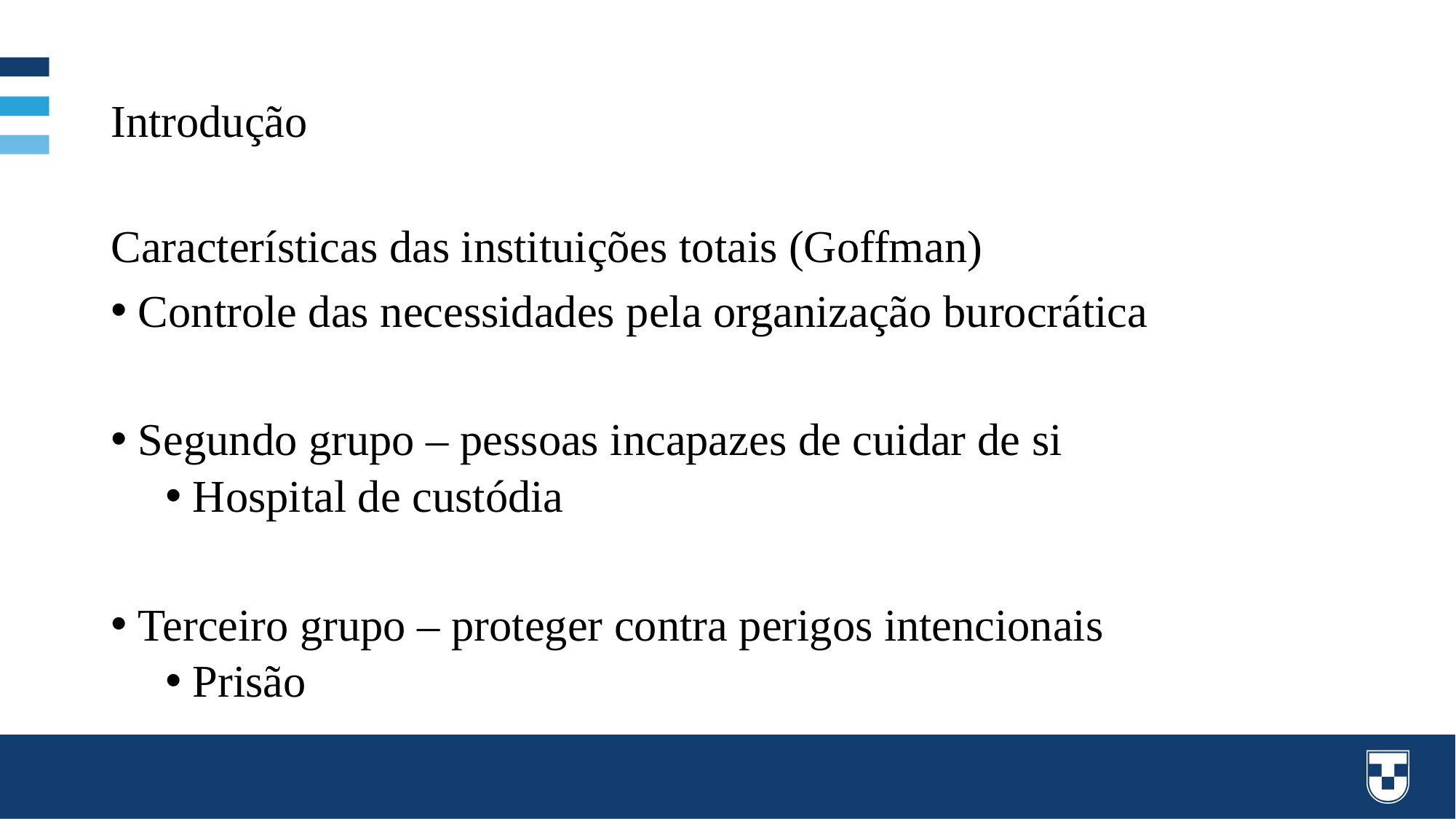

# Introdução
Características das instituições totais (Goffman)
Controle das necessidades pela organização burocrática

Segundo grupo – pessoas incapazes de cuidar de si
Hospital de custódia

Terceiro grupo – proteger contra perigos intencionais
Prisão